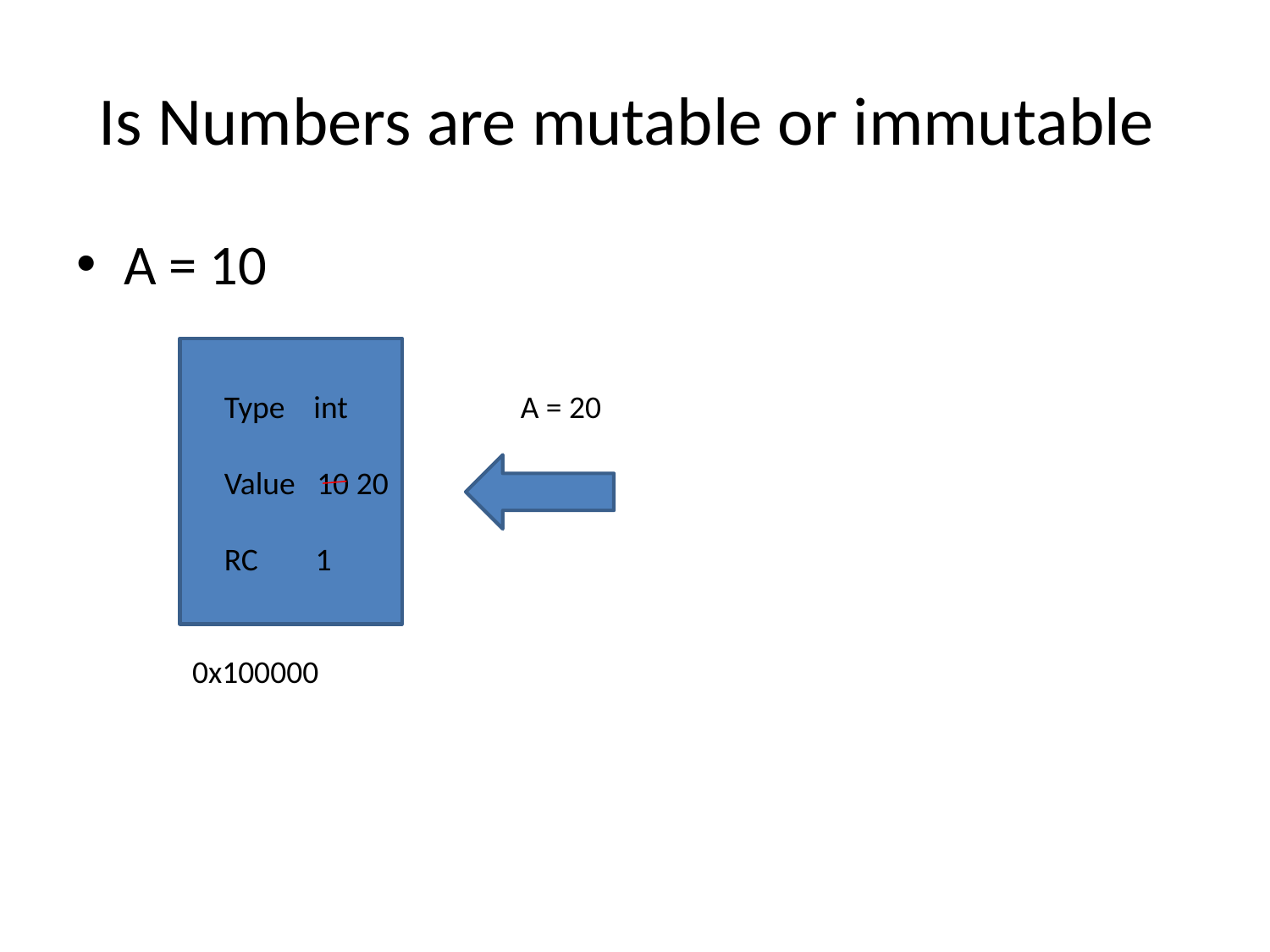

# Is Numbers are mutable or immutable
A = 10

Type    int

Value   10 20

RC        1
0x100000
A = 20